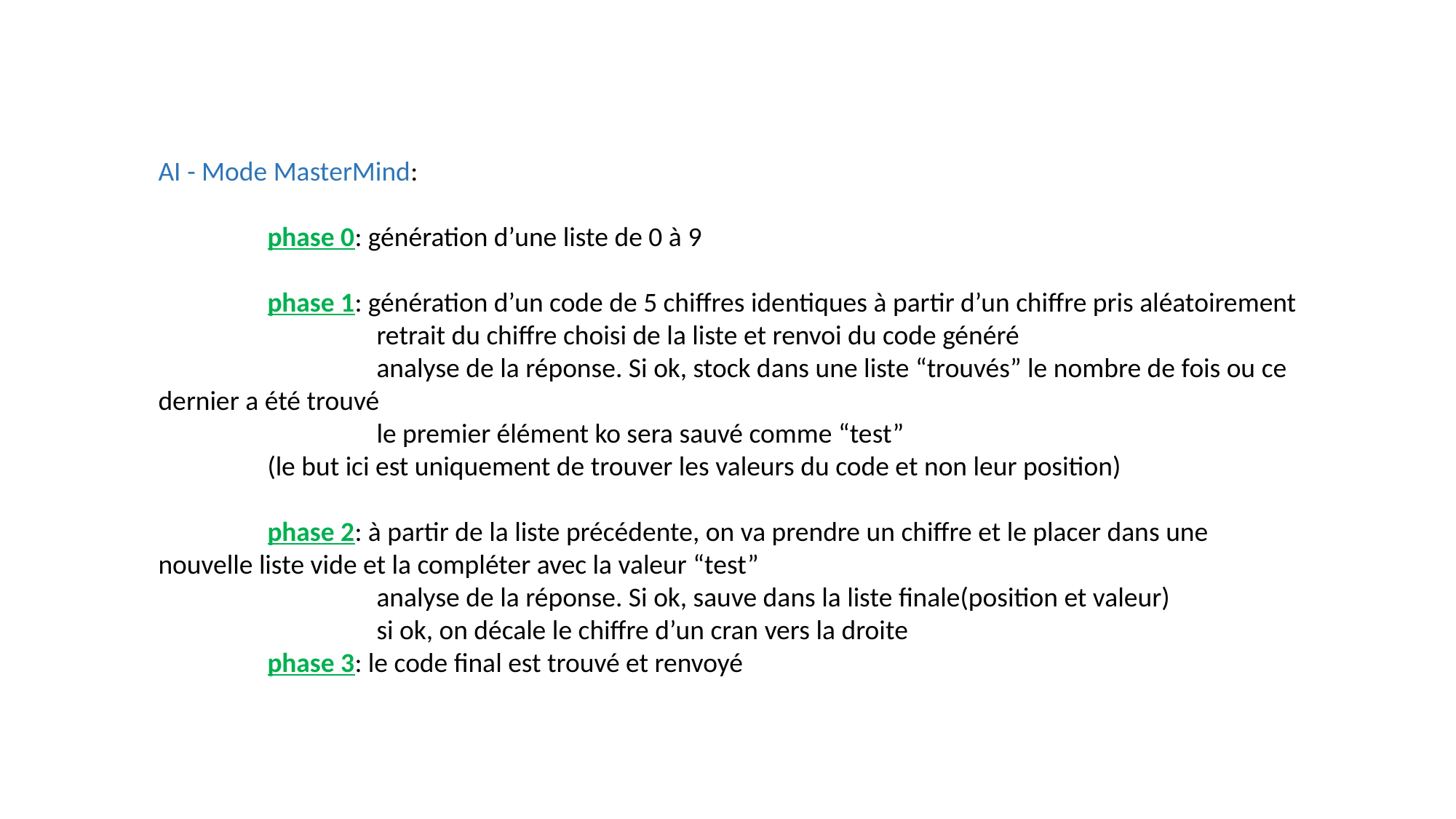

AI - Mode MasterMind:

	phase 0: génération d’une liste de 0 à 9

	phase 1: génération d’un code de 5 chiffres identiques à partir d’un chiffre pris aléatoirement
		retrait du chiffre choisi de la liste et renvoi du code généré
		analyse de la réponse. Si ok, stock dans une liste “trouvés” le nombre de fois ou ce dernier a été trouvé
		le premier élément ko sera sauvé comme “test”
	(le but ici est uniquement de trouver les valeurs du code et non leur position)

	phase 2: à partir de la liste précédente, on va prendre un chiffre et le placer dans une nouvelle liste vide et la compléter avec la valeur “test”
		analyse de la réponse. Si ok, sauve dans la liste finale(position et valeur)
		si ok, on décale le chiffre d’un cran vers la droite
	phase 3: le code final est trouvé et renvoyé